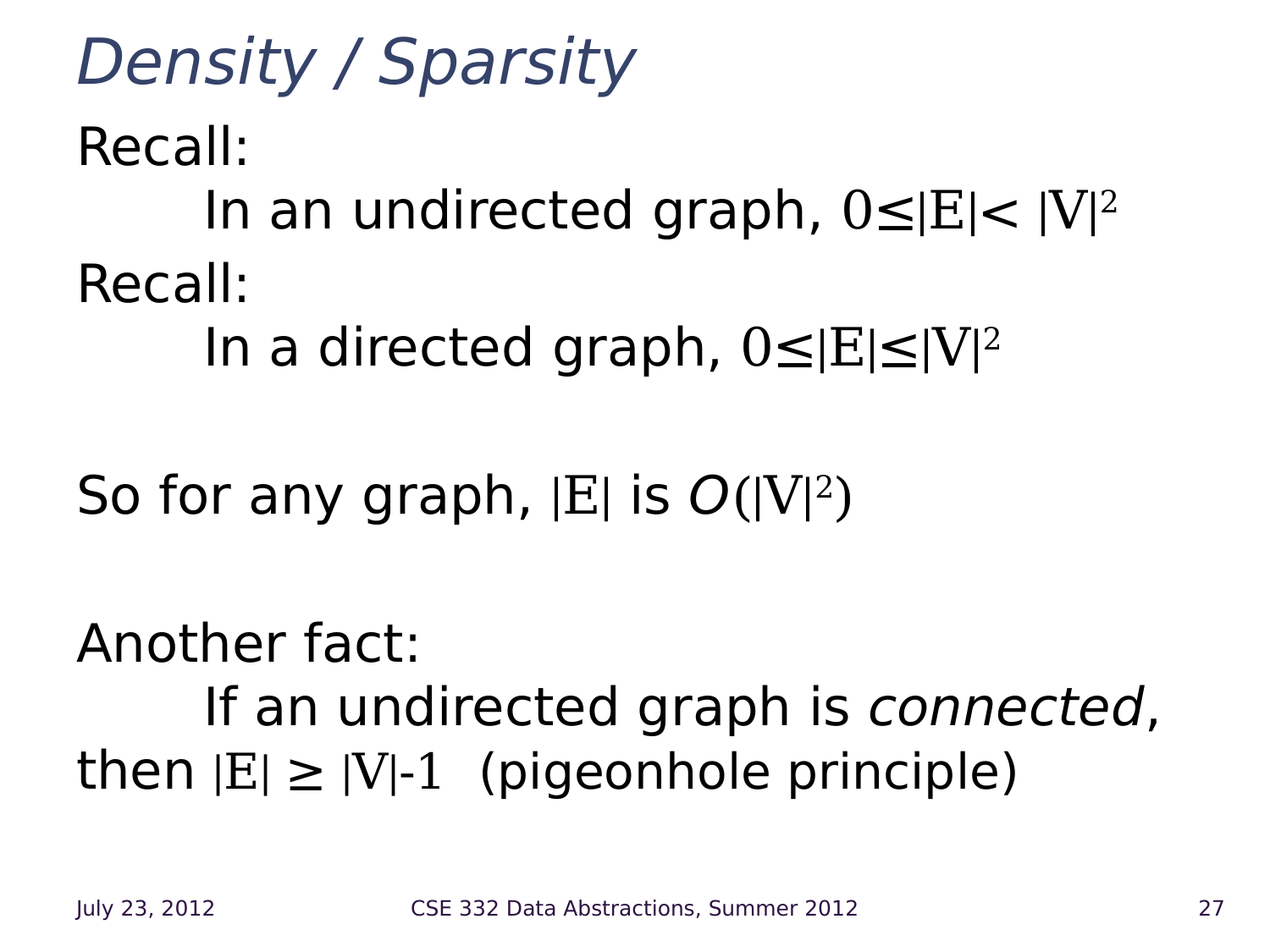

# Density / Sparsity
Recall:
	In an undirected graph, 0≤|E|< |V|2
Recall:
	In a directed graph, 0≤|E|≤|V|2

So for any graph, |E| is O(|V|2)

Another fact:
	If an undirected graph is connected, 	then |E| ≥ |V|-1  (pigeonhole principle)

July 23, 2012
CSE 332 Data Abstractions, Summer 2012
27